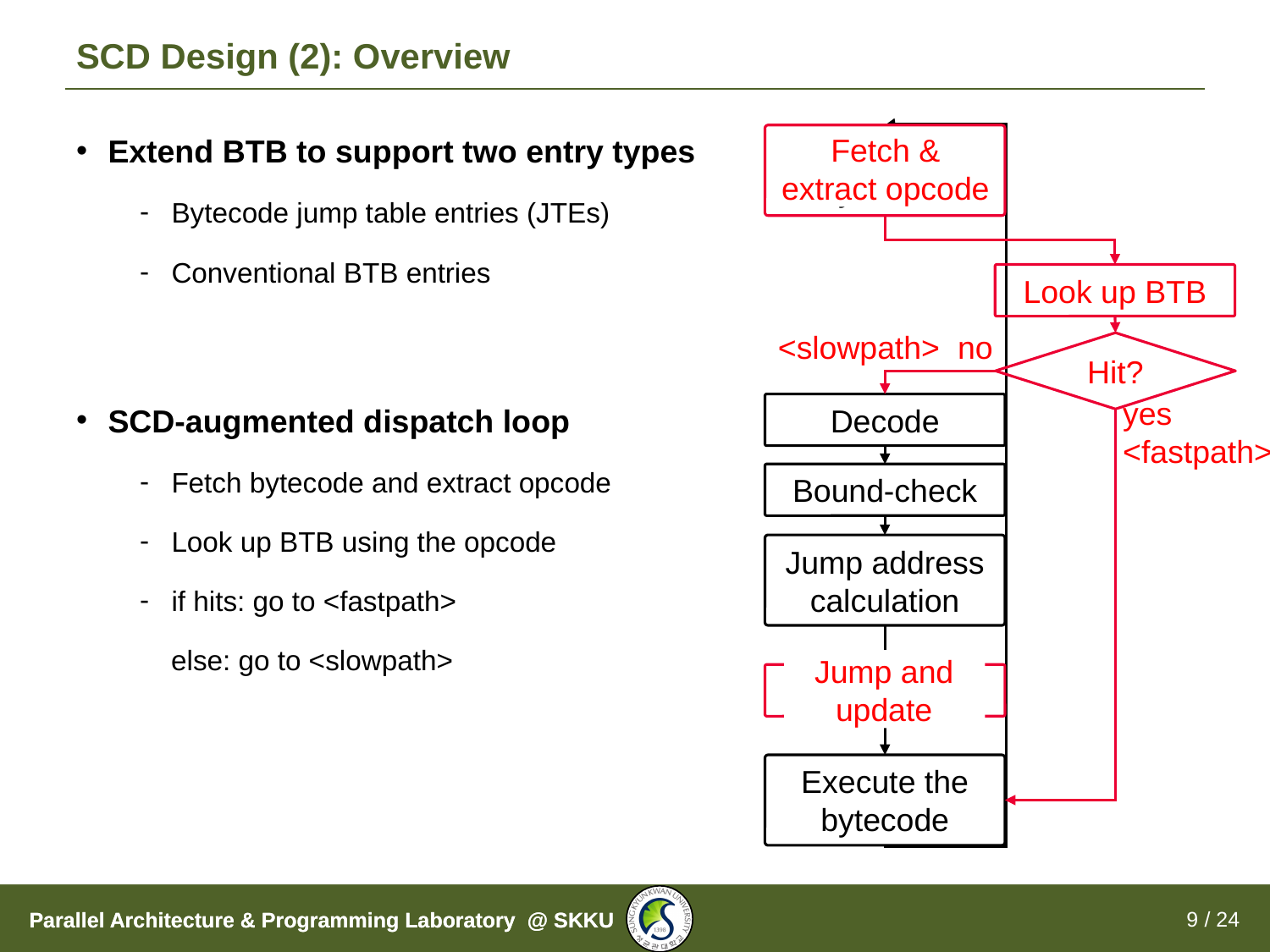

# SCD Design (2): Overview
Extend BTB to support two entry types
Bytecode jump table entries (JTEs)
Conventional BTB entries

SCD-augmented dispatch loop
Fetch bytecode and extract opcode
Look up BTB using the opcode
if hits: go to <fastpath>
    else: go to <slowpath>
Fetch a bytecode
Fetch &
extract opcode
Look up BTB
<slowpath>  no
Hit?
Decode
yes  <fastpath>
Bound-check
Jump address calculation
Jump

Jump and update
Execute the bytecode
9 / 24